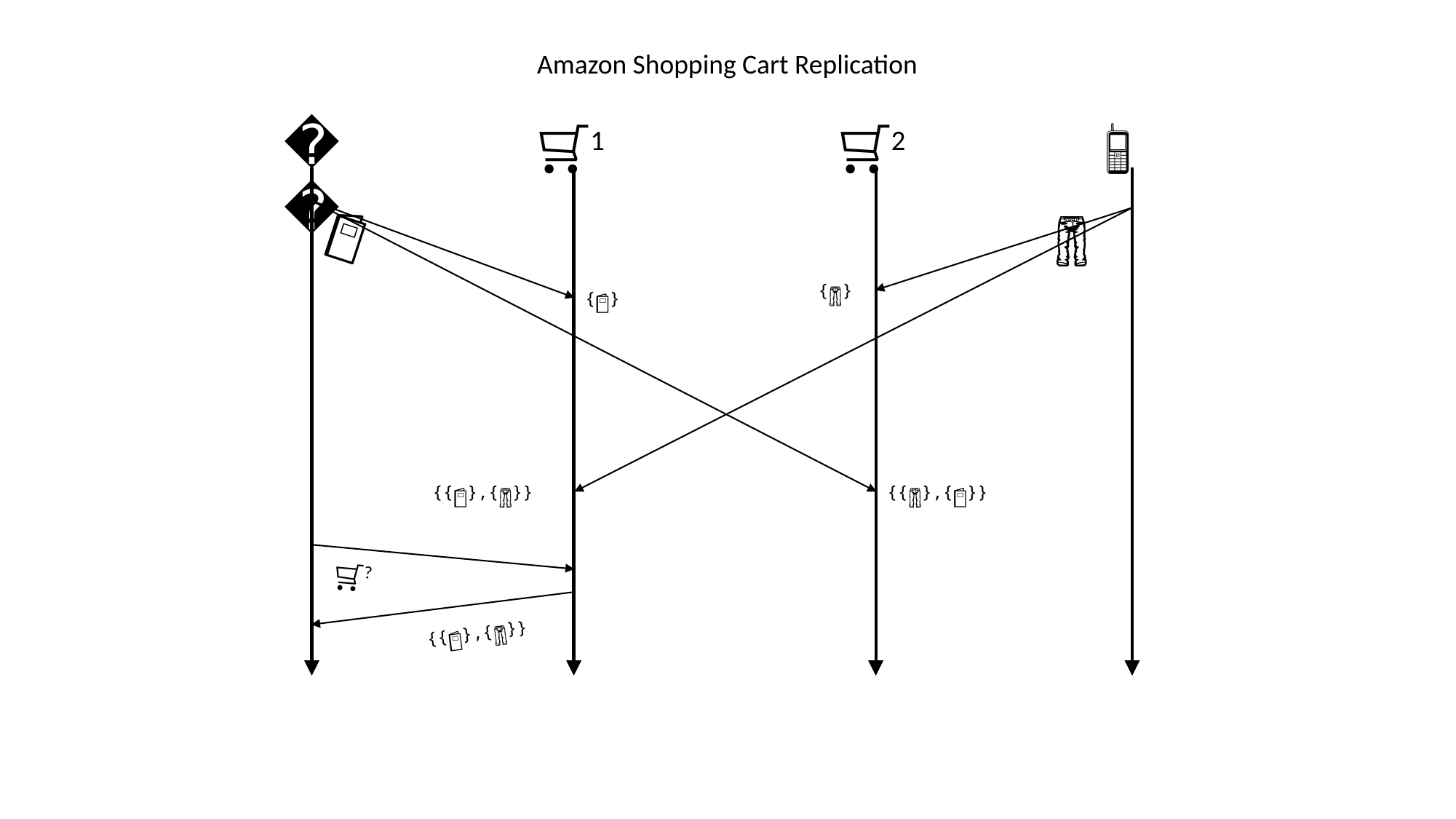

Amazon Shopping Cart Replication
💻
📱
🛒1
🛒2
📓
👖
{👖}
{📓}
{{📓},{👖}}
{{👖},{📓}}
🛒?
{{📓},{👖}}